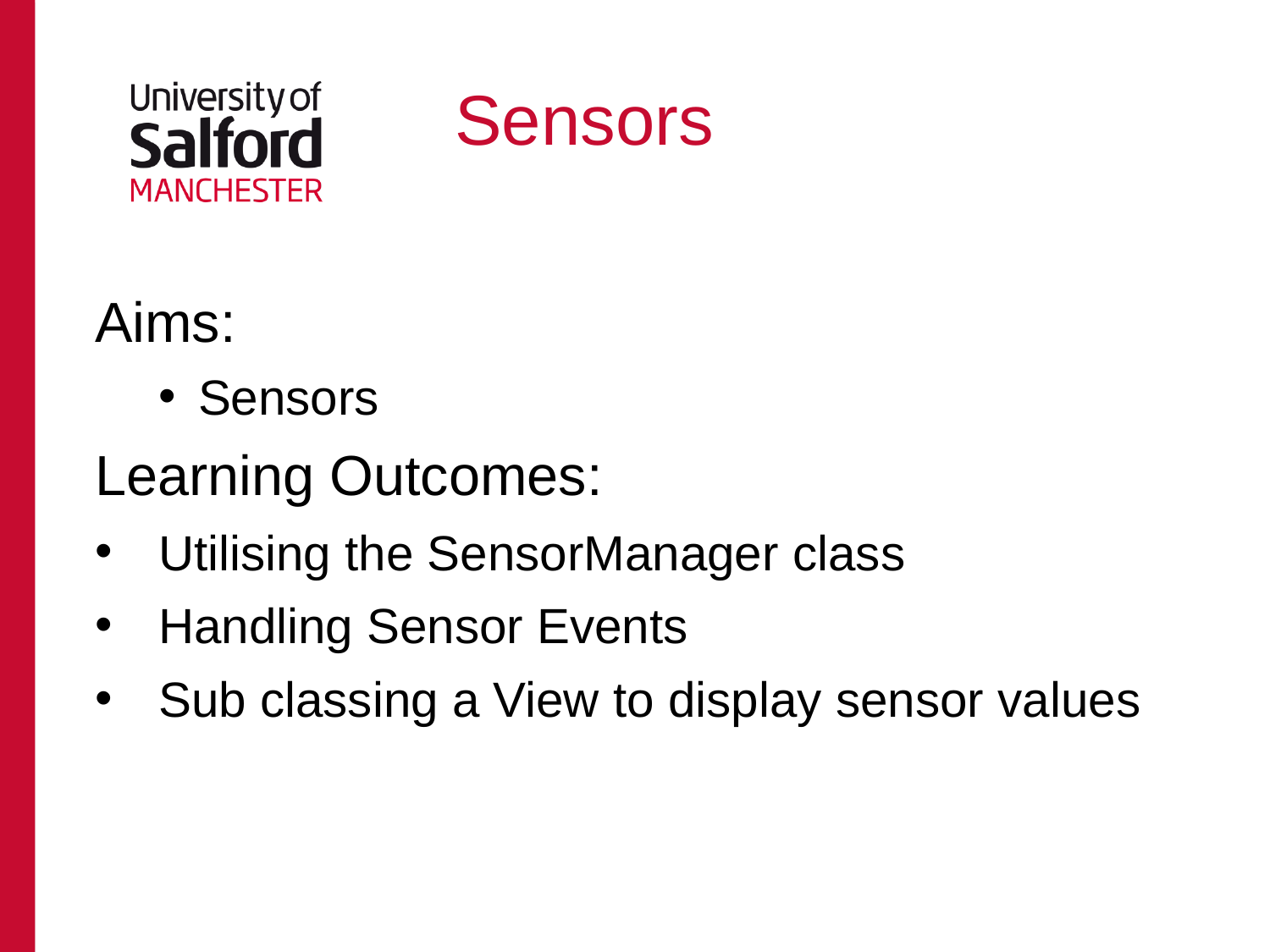

# Sensors
Aims:
Sensors
Learning Outcomes:
Utilising the SensorManager class
Handling Sensor Events
Sub classing a View to display sensor values